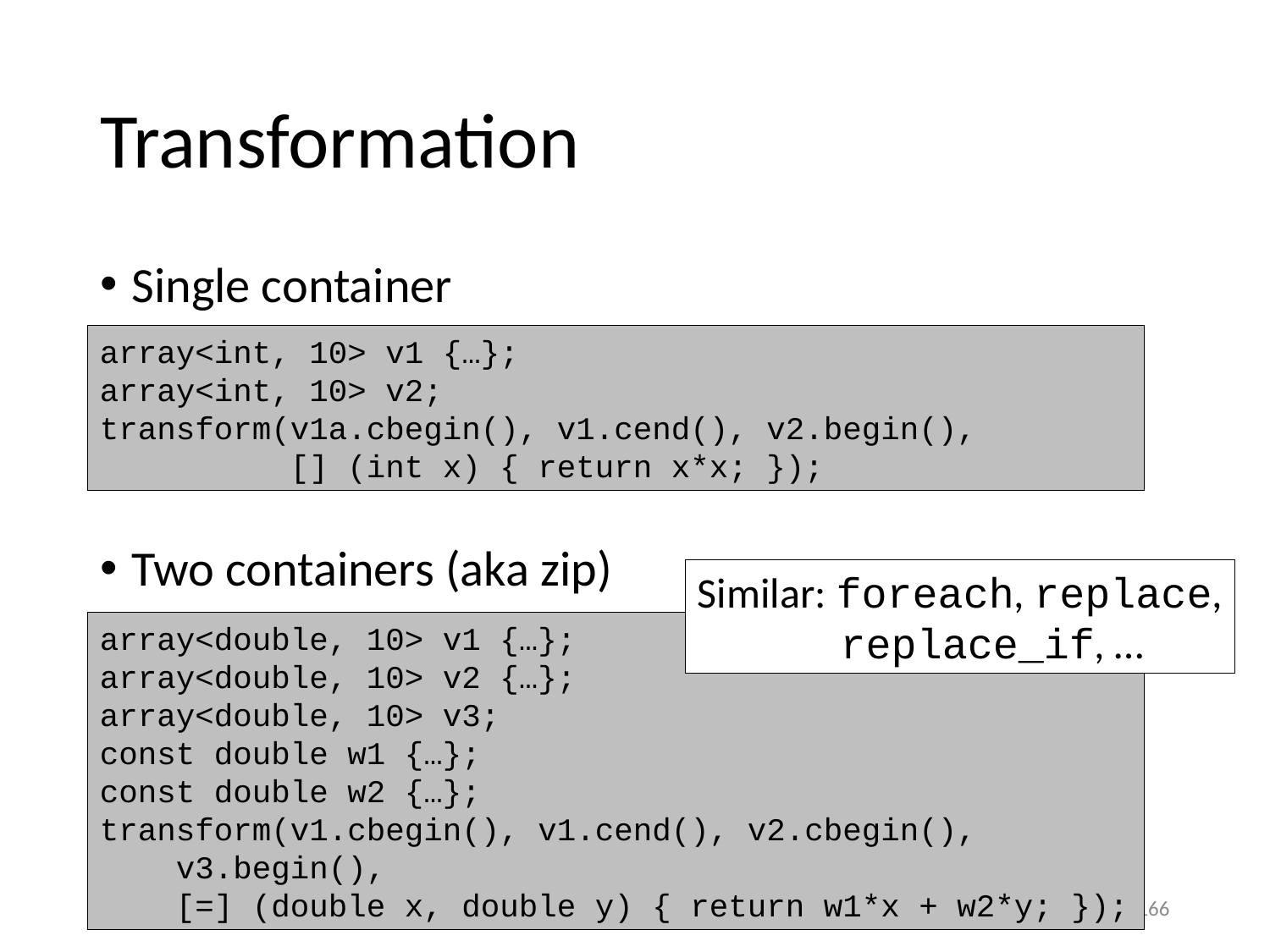

# Transformation
Single container

Two containers (aka zip)
array<int, 10> v1 {…};
array<int, 10> v2;
transform(v1a.cbegin(), v1.cend(), v2.begin(),
          [] (int x) { return x*x; });
Similar: foreach, replace,
               replace_if, …
array<double, 10> v1 {…};
array<double, 10> v2 {…};
array<double, 10> v3;
const double w1 {…};
const double w2 {…};
transform(v1.cbegin(), v1.cend(), v2.cbegin(),
    v3.begin(),
    [=] (double x, double y) { return w1*x + w2*y; });
166